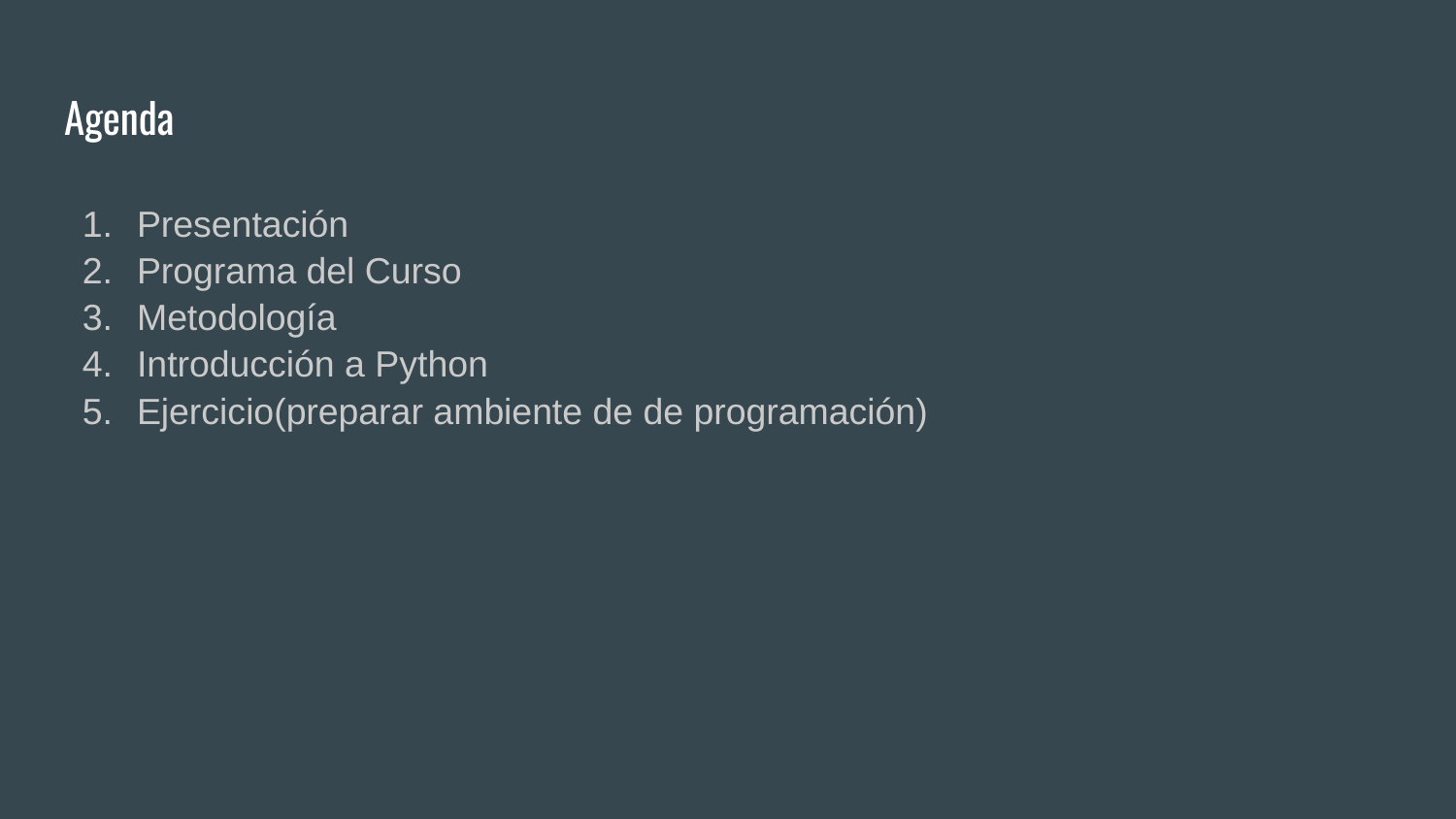

# Agenda
Presentación
Programa del Curso
Metodología
Introducción a Python
Ejercicio(preparar ambiente de de programación)